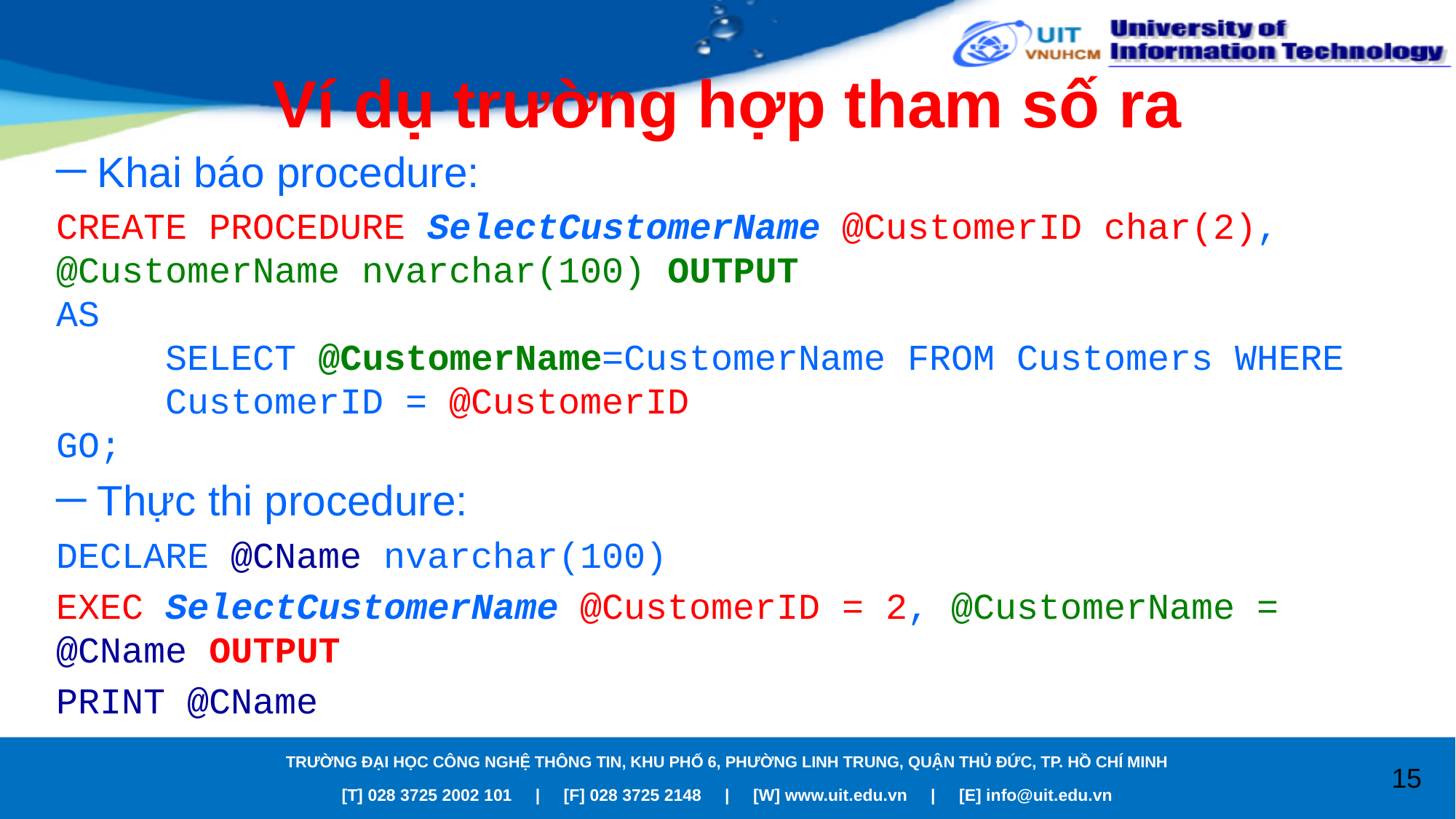

# Ví dụ trường hợp tham số ra
Khai báo procedure:
CREATE PROCEDURE SelectCustomerName @CustomerID char(2), @CustomerName nvarchar(100) OUTPUT
AS
	SELECT @CustomerName=CustomerName FROM Customers WHERE 	CustomerID = @CustomerID
GO;
Thực thi procedure:
DECLARE @CName nvarchar(100)
EXEC SelectCustomerName @CustomerID = 2, @CustomerName = @CName OUTPUT
PRINT @CName